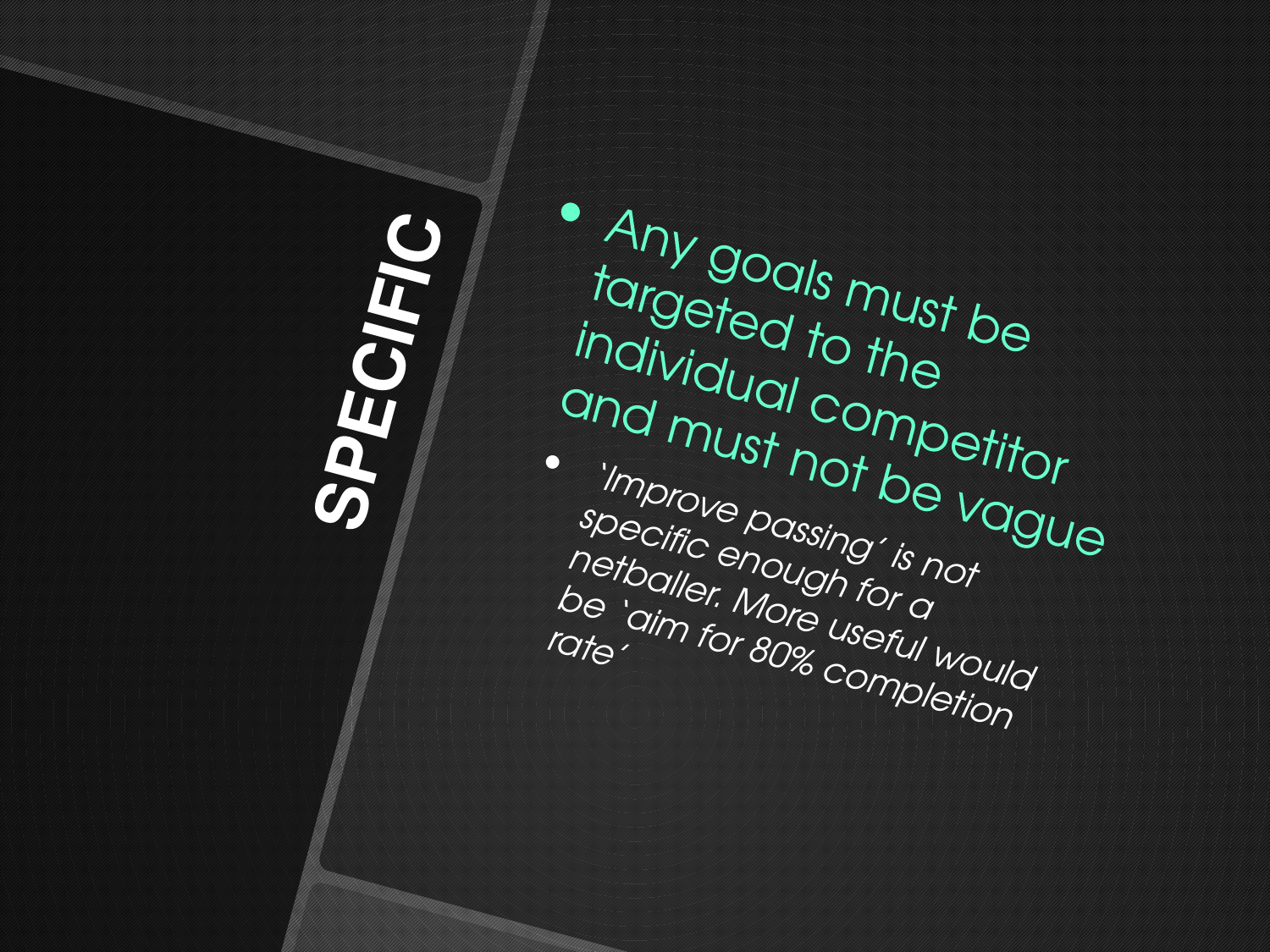

Any goals must be targeted to the individual competitor and must not be vague
‘Improve passing’ is not specific enough for a netballer. More useful would be ‘aim for 80% completion rate’
# SPECIFIC